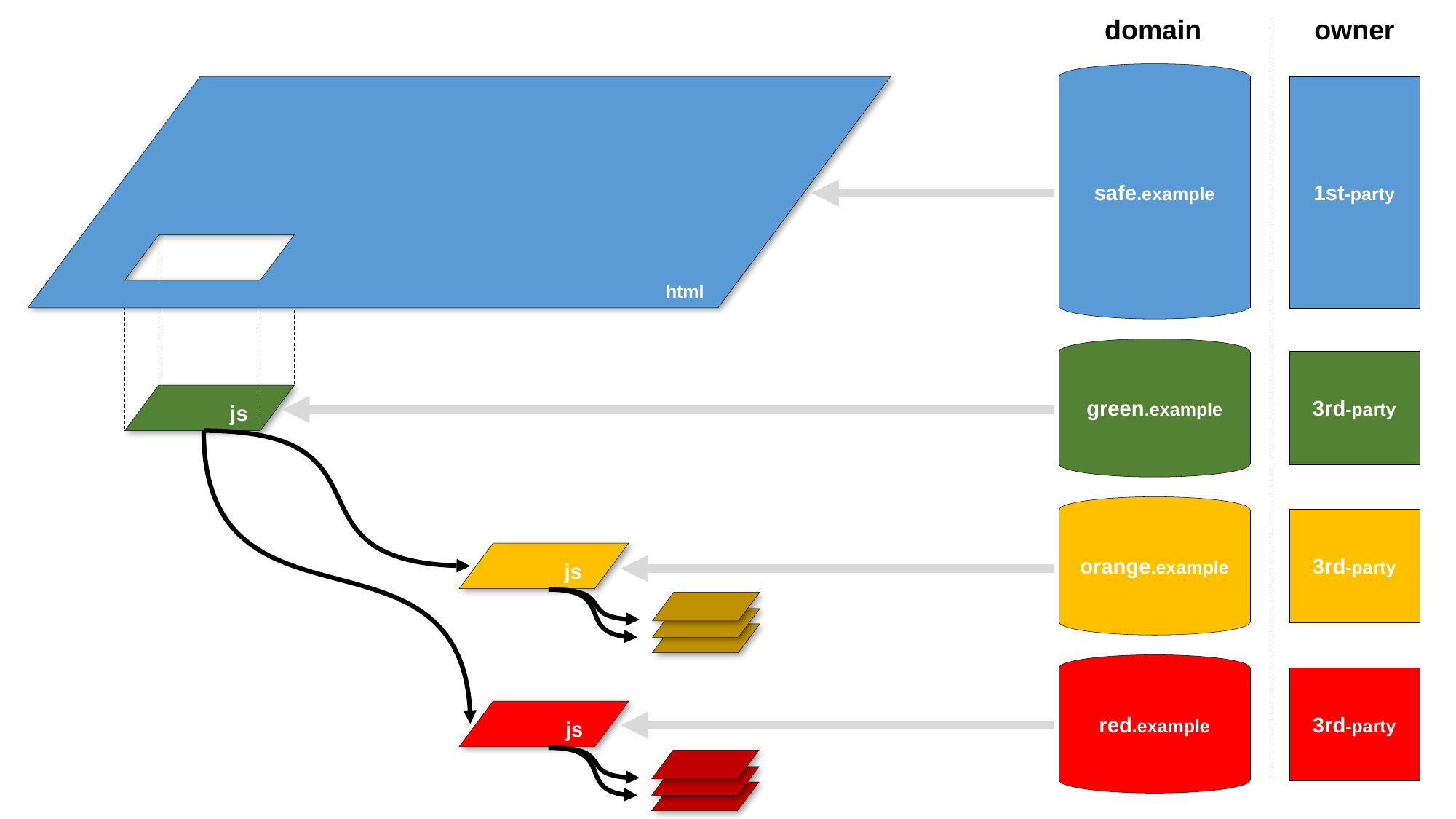

domain
owner

safe.example
1st-party

3rd-party
green.example

orange.example
3rd-party

red.example
3rd-party

html
html

js

js

js